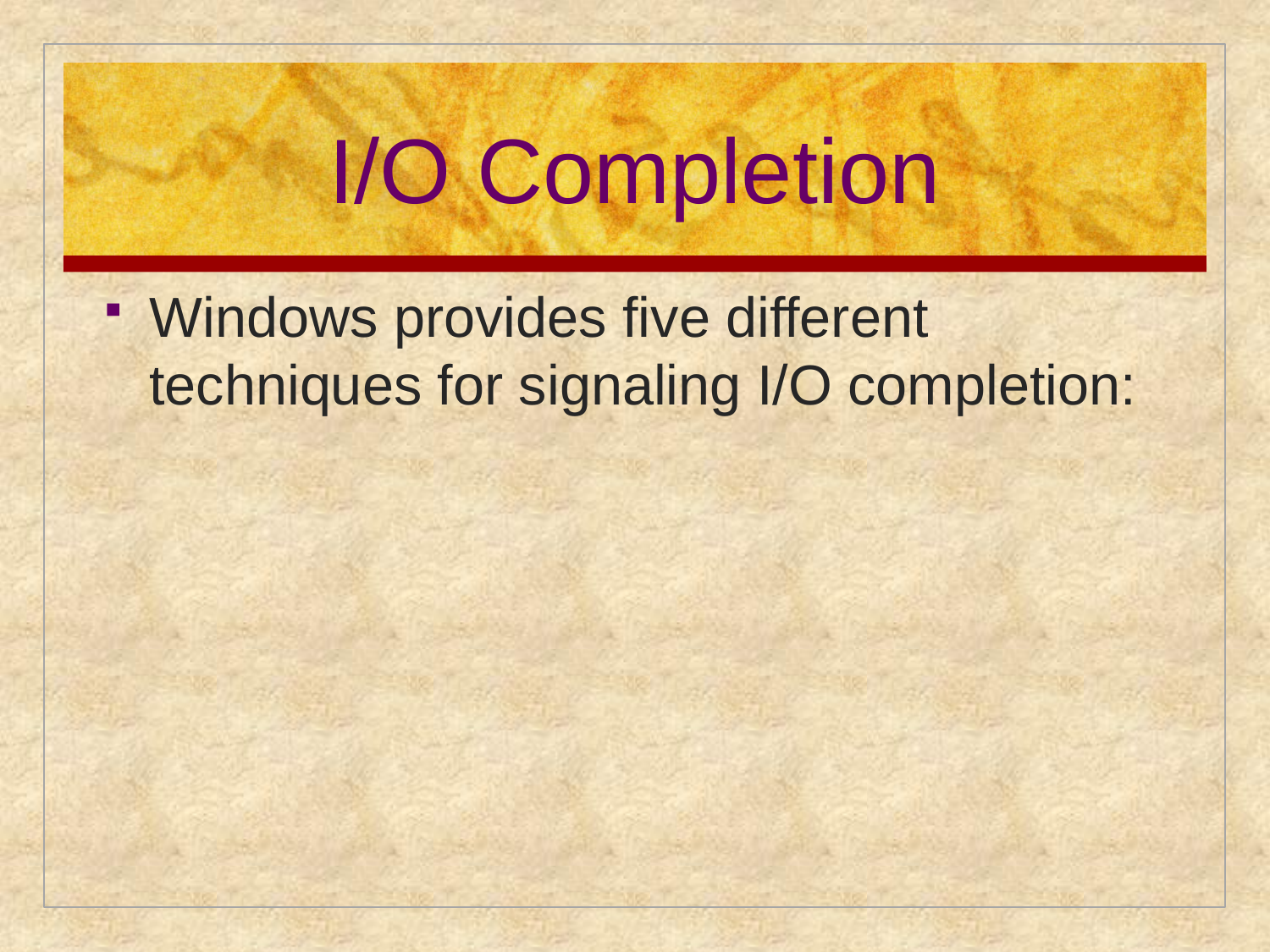

# I/O Completion
Windows provides five different techniques for signaling I/O completion: